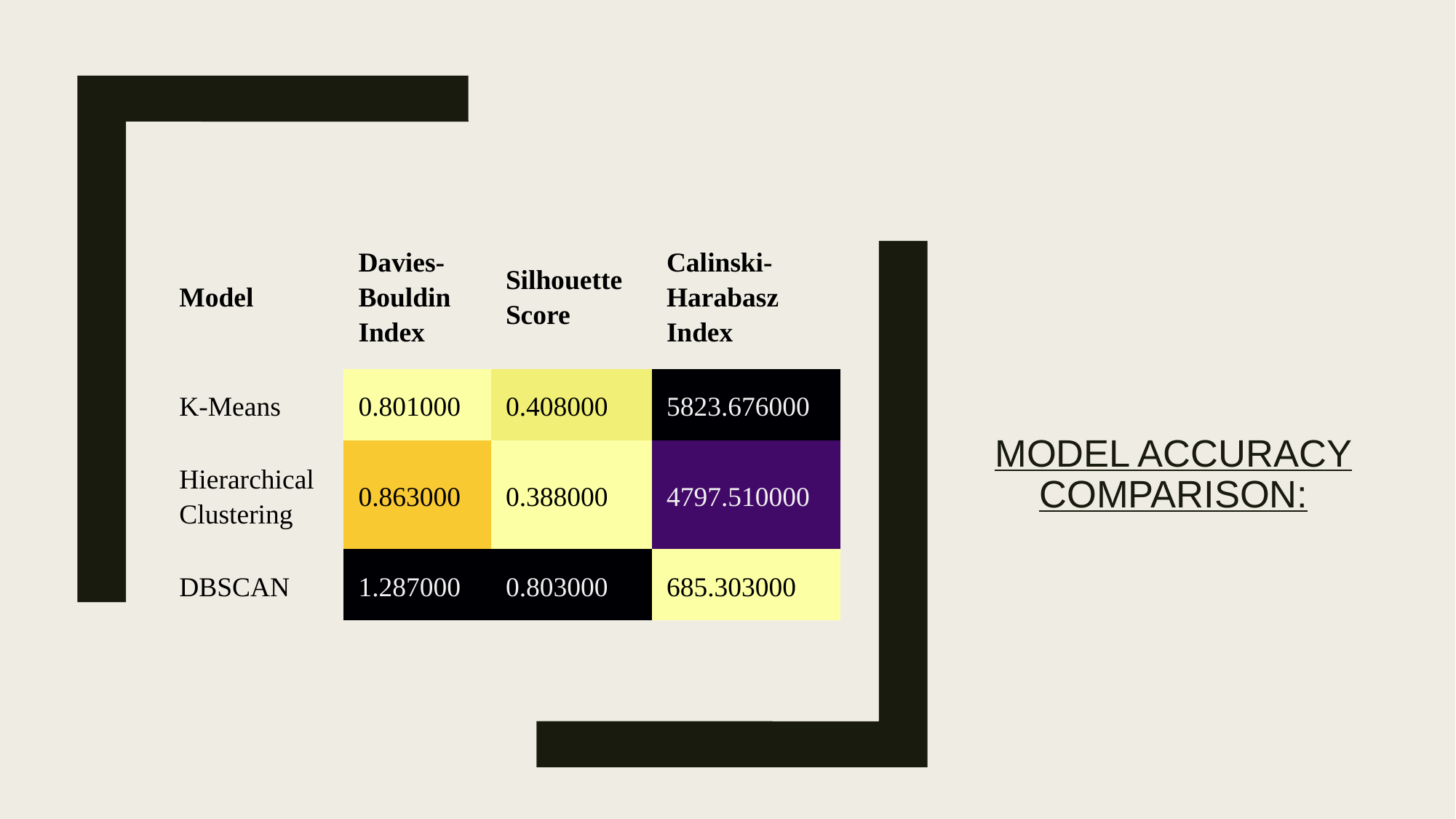

| Model | Davies-Bouldin Index | Silhouette Score | Calinski-Harabasz Index |
| --- | --- | --- | --- |
| K-Means | 0.801000 | 0.408000 | 5823.676000 |
| Hierarchical Clustering | 0.863000 | 0.388000 | 4797.510000 |
| DBSCAN | 1.287000 | 0.803000 | 685.303000 |

Model Accuracy Comparison: